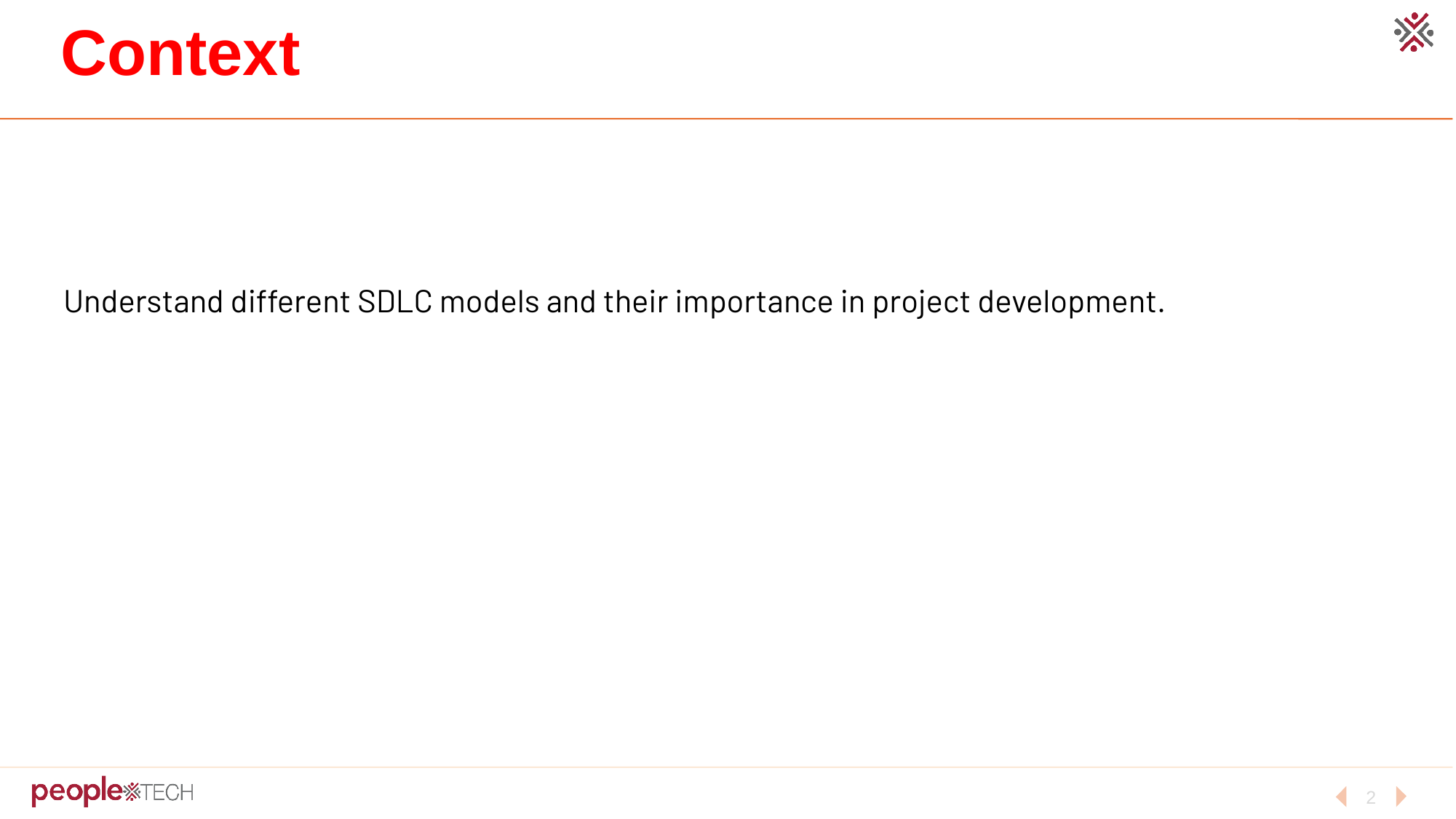

# Context

Understand different SDLC models and their importance in project development.